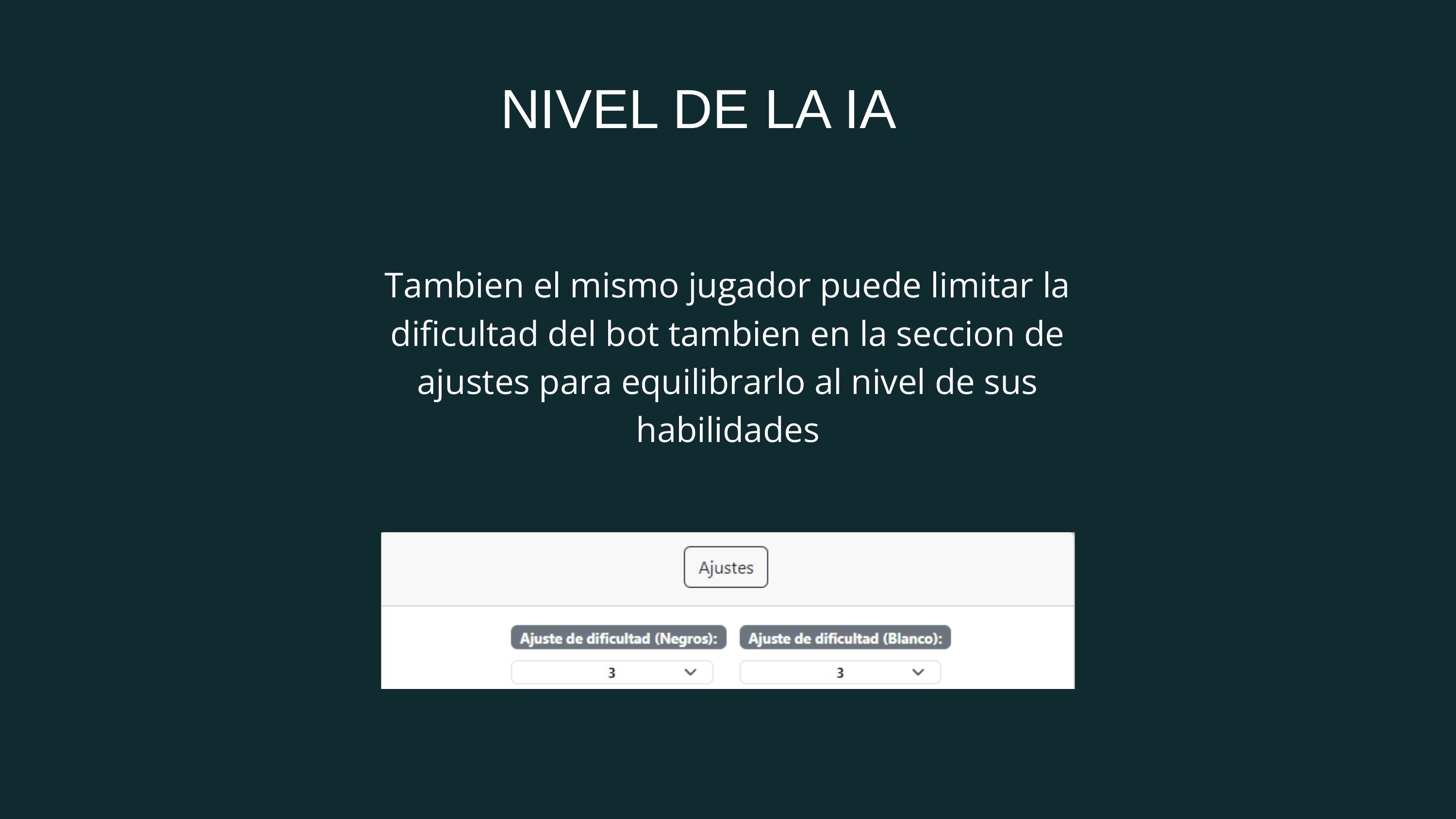

NIVEL DE LA IA
Tambien el mismo jugador puede limitar la dificultad del bot tambien en la seccion de ajustes para equilibrarlo al nivel de sus habilidades